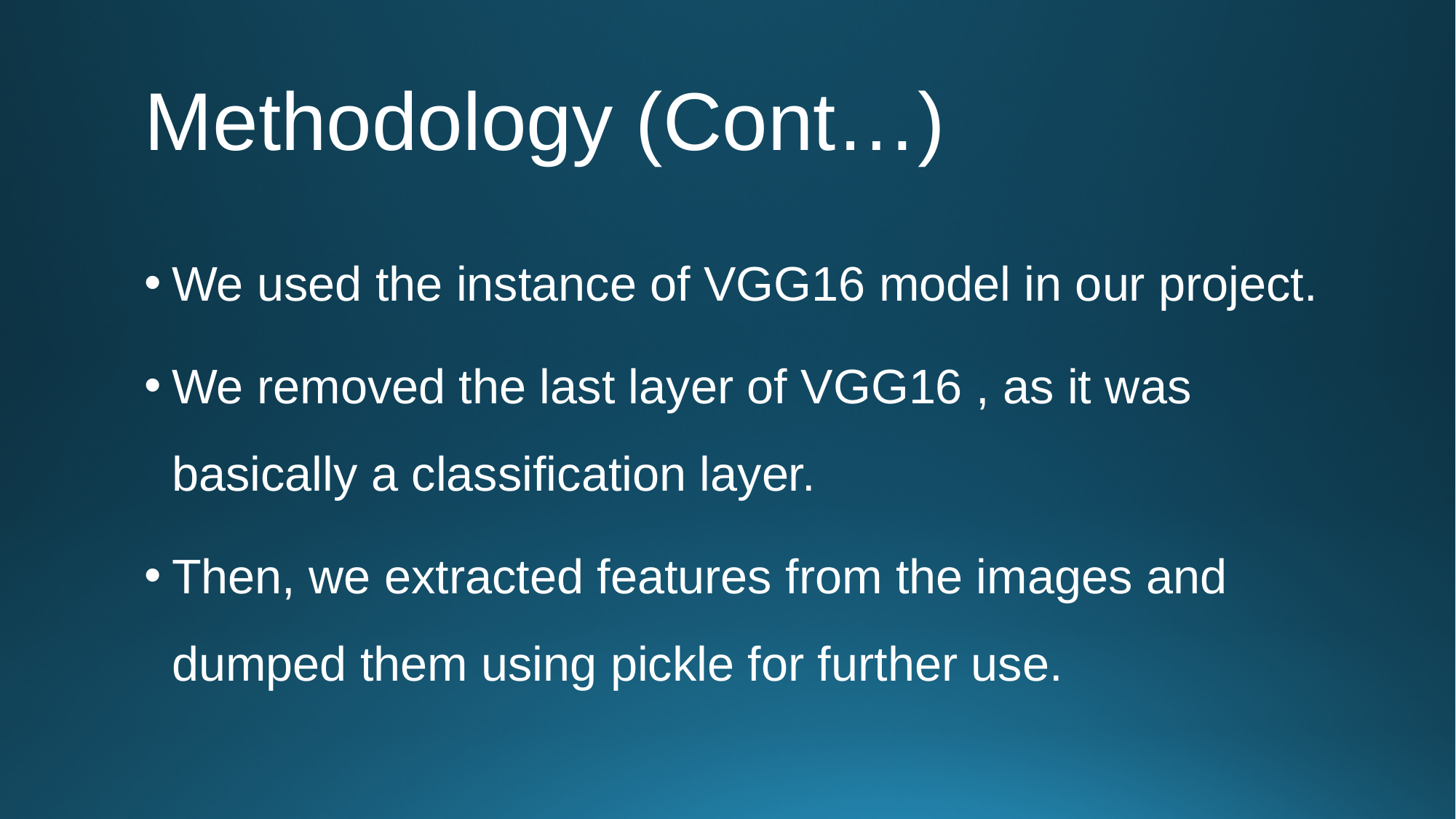

# Methodology (Cont…)
We used the instance of VGG16 model in our project.
We removed the last layer of VGG16 , as it was basically a classification layer.
Then, we extracted features from the images and dumped them using pickle for further use.